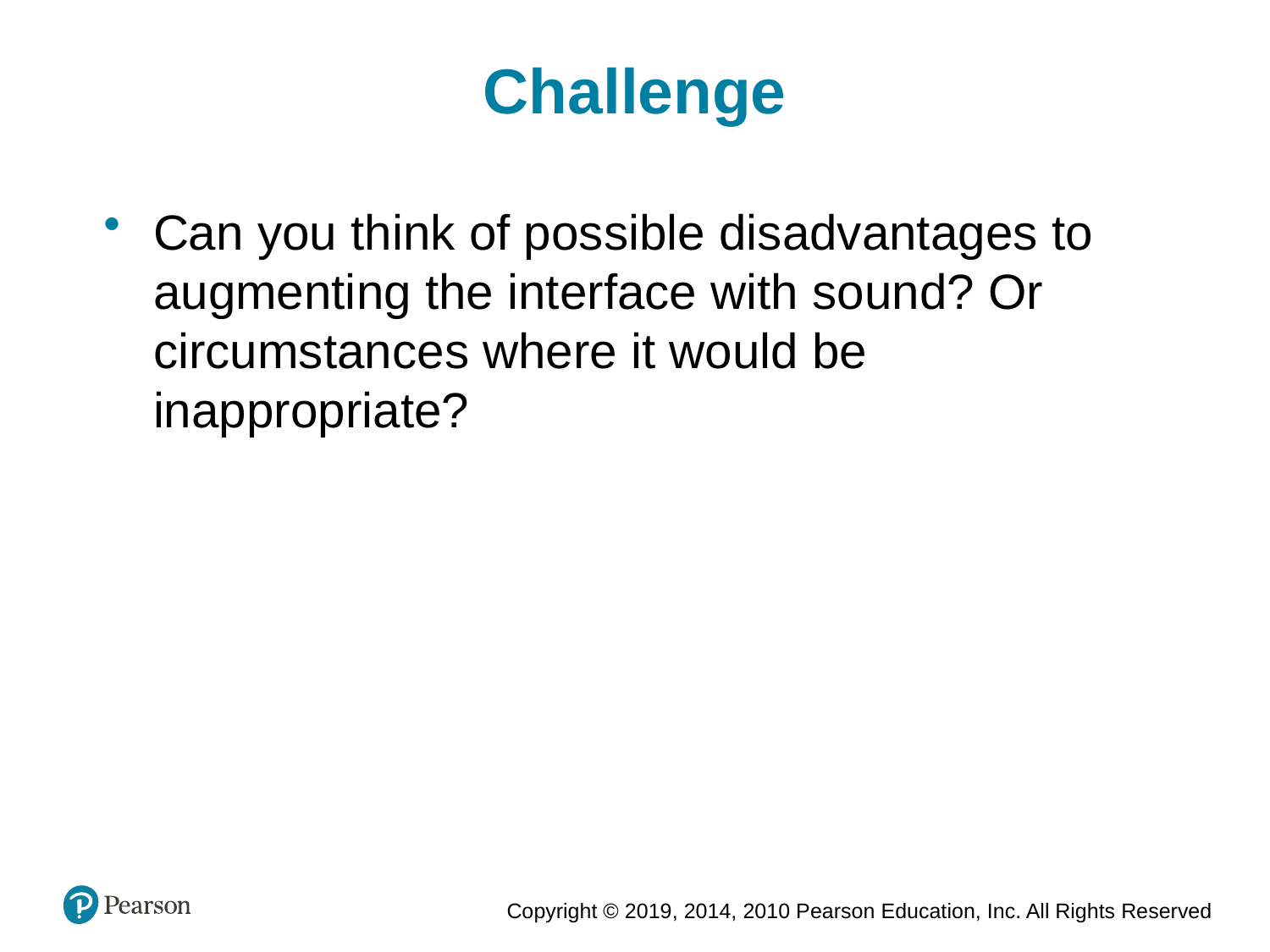

Challenge
Can you think of possible disadvantages to augmenting the interface with sound? Or circumstances where it would be inappropriate?